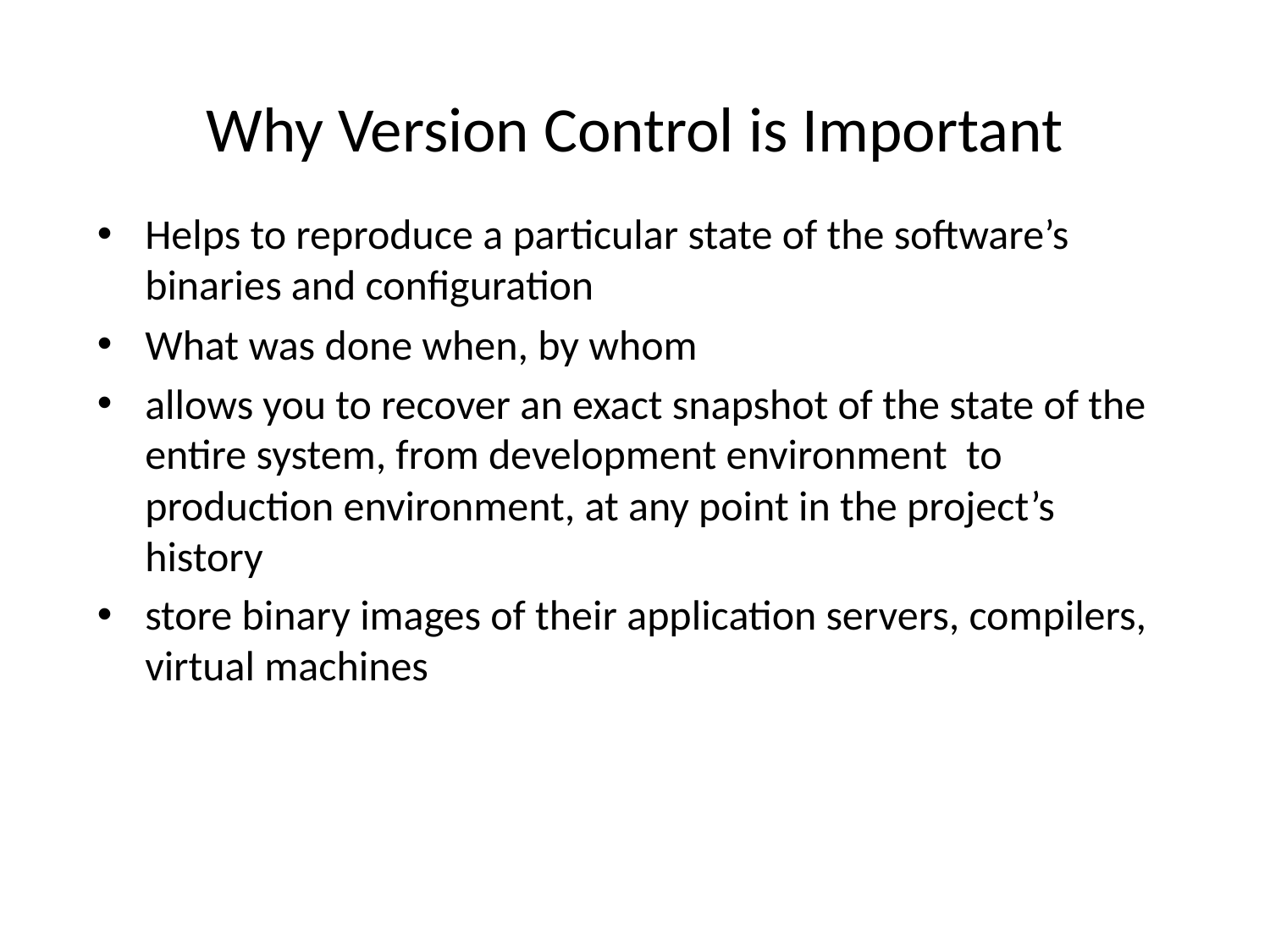

# Why Version Control is Important
Helps to reproduce a particular state of the software’s binaries and configuration
What was done when, by whom
allows you to recover an exact snapshot of the state of the entire system, from development environment  to production environment, at any point in the project’s history
store binary images of their application servers, compilers, virtual machines